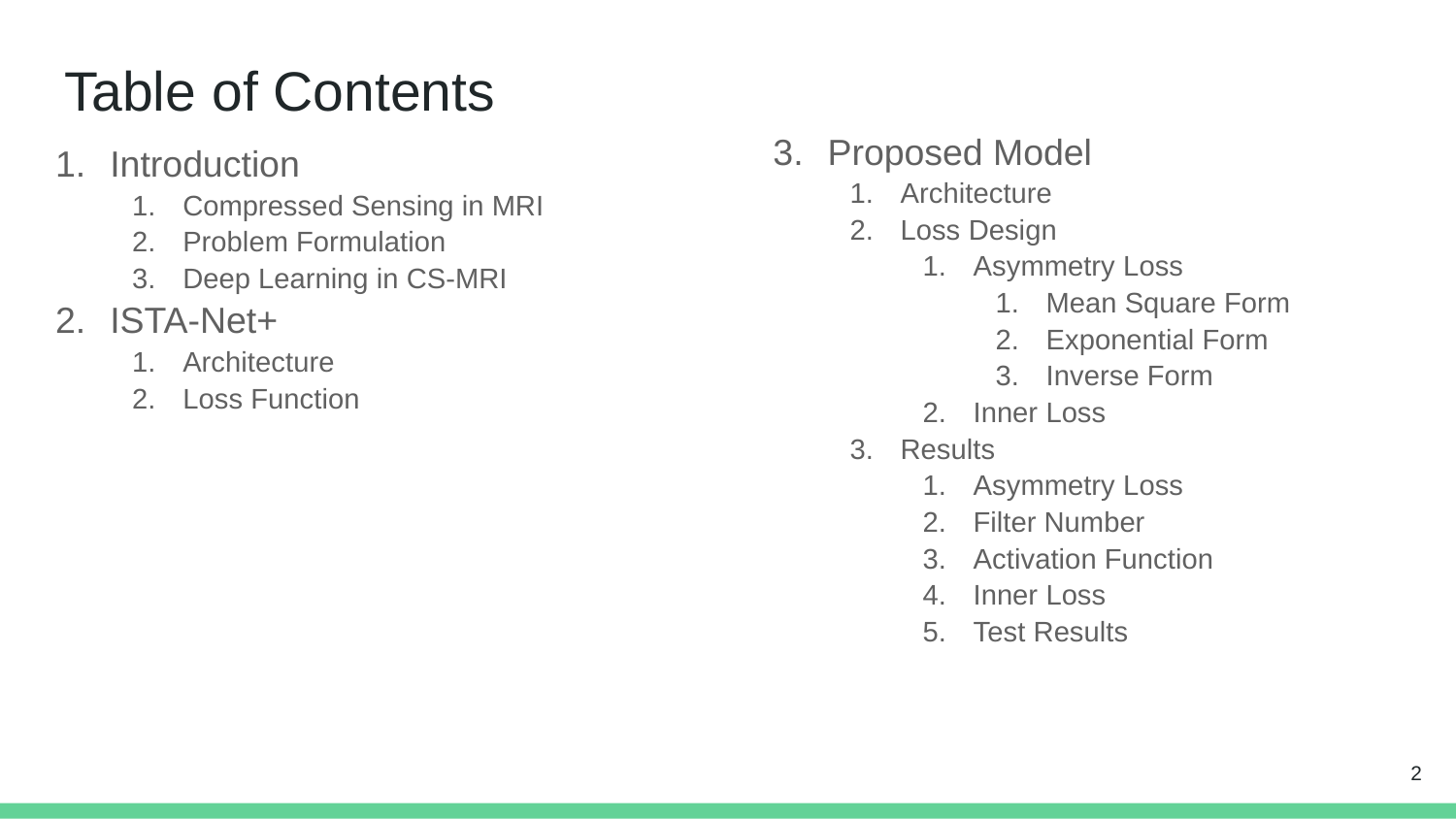

# Table of Contents

Proposed Model
Architecture
Loss Design
Asymmetry Loss
Mean Square Form
Exponential Form
Inverse Form
Inner Loss
Results
Asymmetry Loss
Filter Number
Activation Function
Inner Loss
Test Results
Introduction
Compressed Sensing in MRI
Problem Formulation
Deep Learning in CS-MRI
ISTA-Net+
Architecture
Loss Function

2